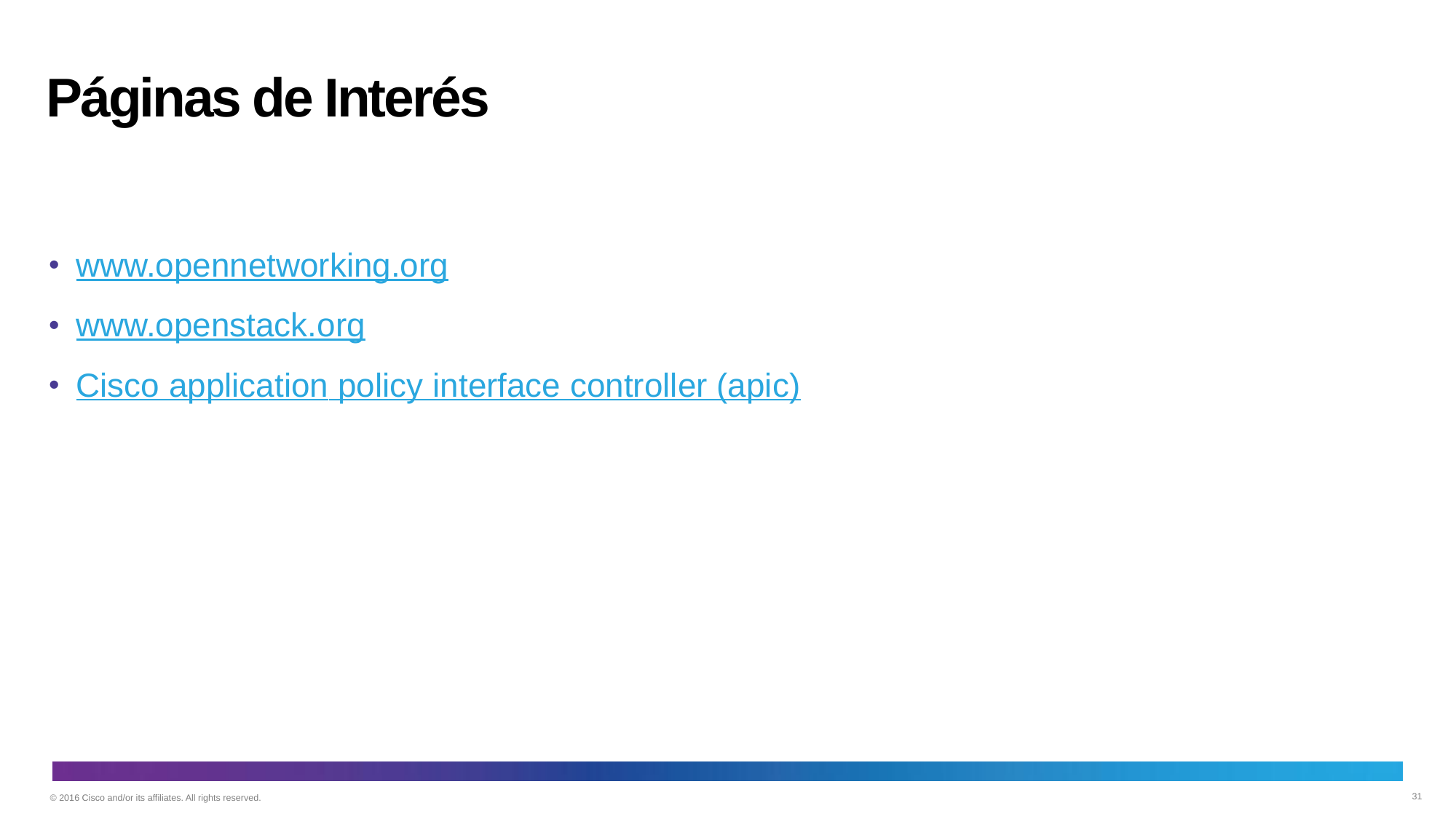

# Páginas de Interés
www.opennetworking.org
www.openstack.org
Cisco application policy interface controller (apic)